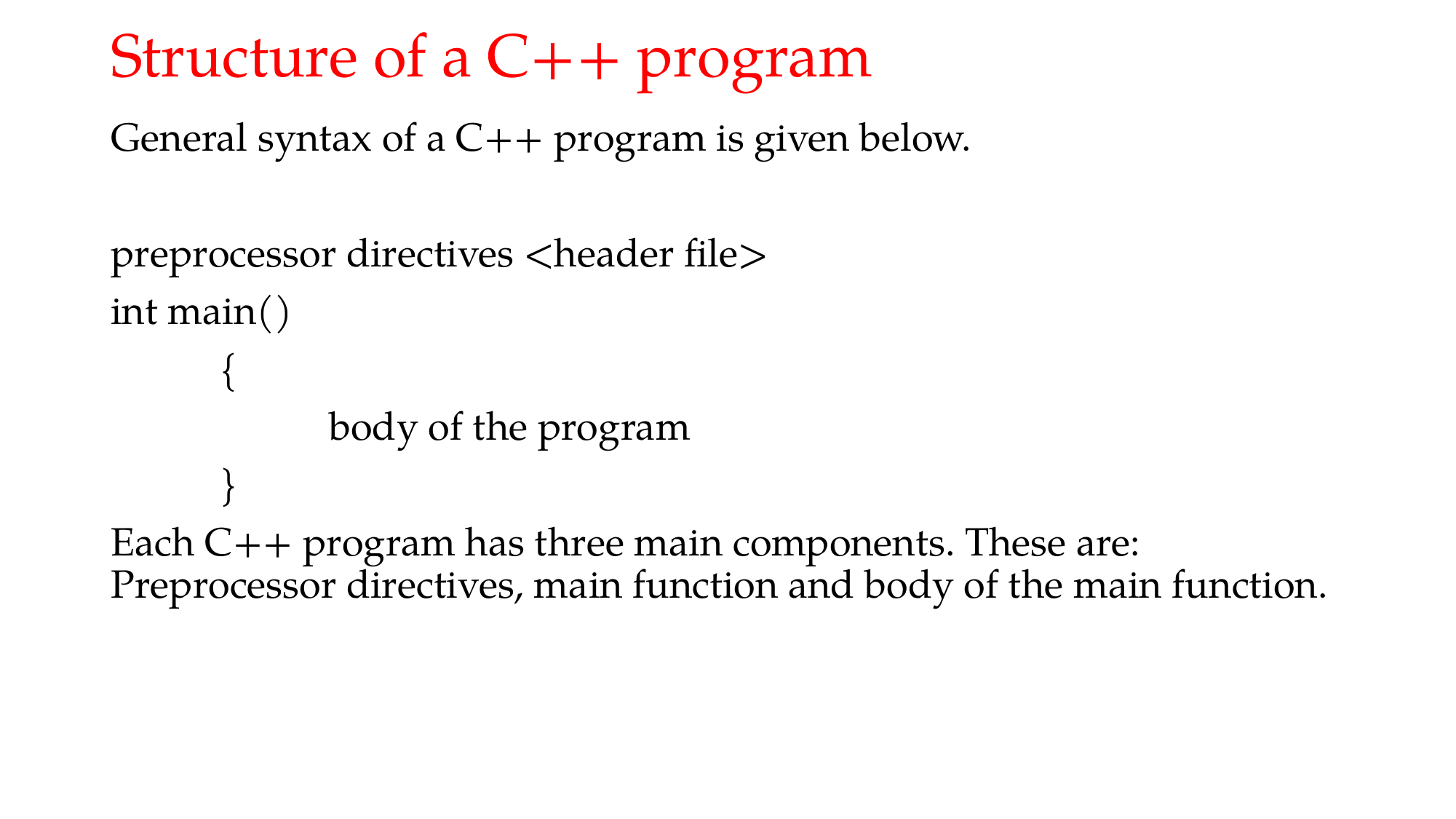

# Structure of a C++ program
General syntax of a C++ program is given below.

preprocessor directives <header file>
int main()
	{
		body of the program
	}
Each C++ program has three main components. These are: Preprocessor directives, main function and body of the main function.